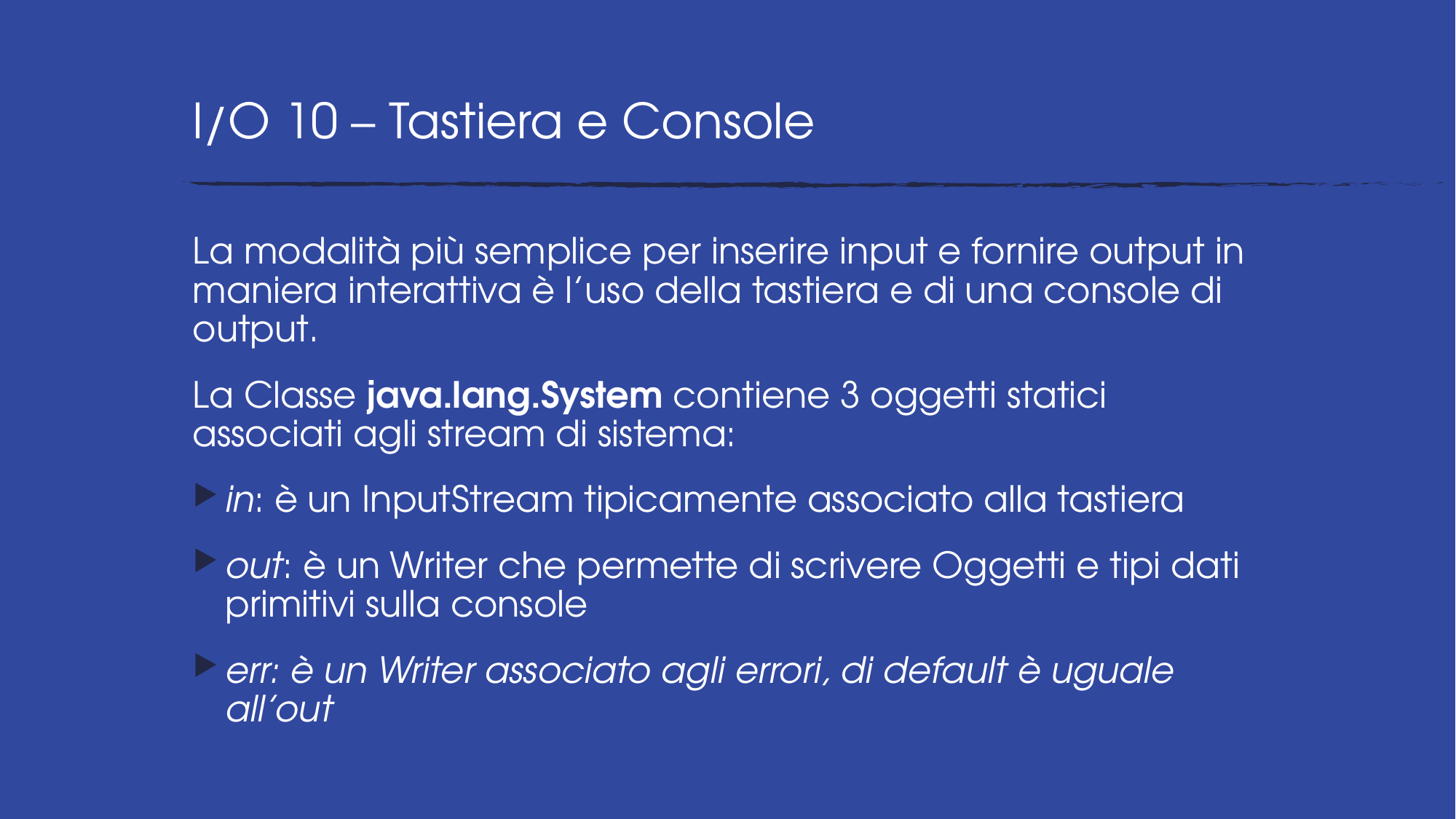

# I/O 10 – Tastiera e Console
La modalità più semplice per inserire input e fornire output in maniera interattiva è l’uso della tastiera e di una console di output.
La Classe java.lang.System contiene 3 oggetti statici associati agli stream di sistema:
in: è un InputStream tipicamente associato alla tastiera
out: è un Writer che permette di scrivere Oggetti e tipi dati primitivi sulla console
err: è un Writer associato agli errori, di default è uguale all’out